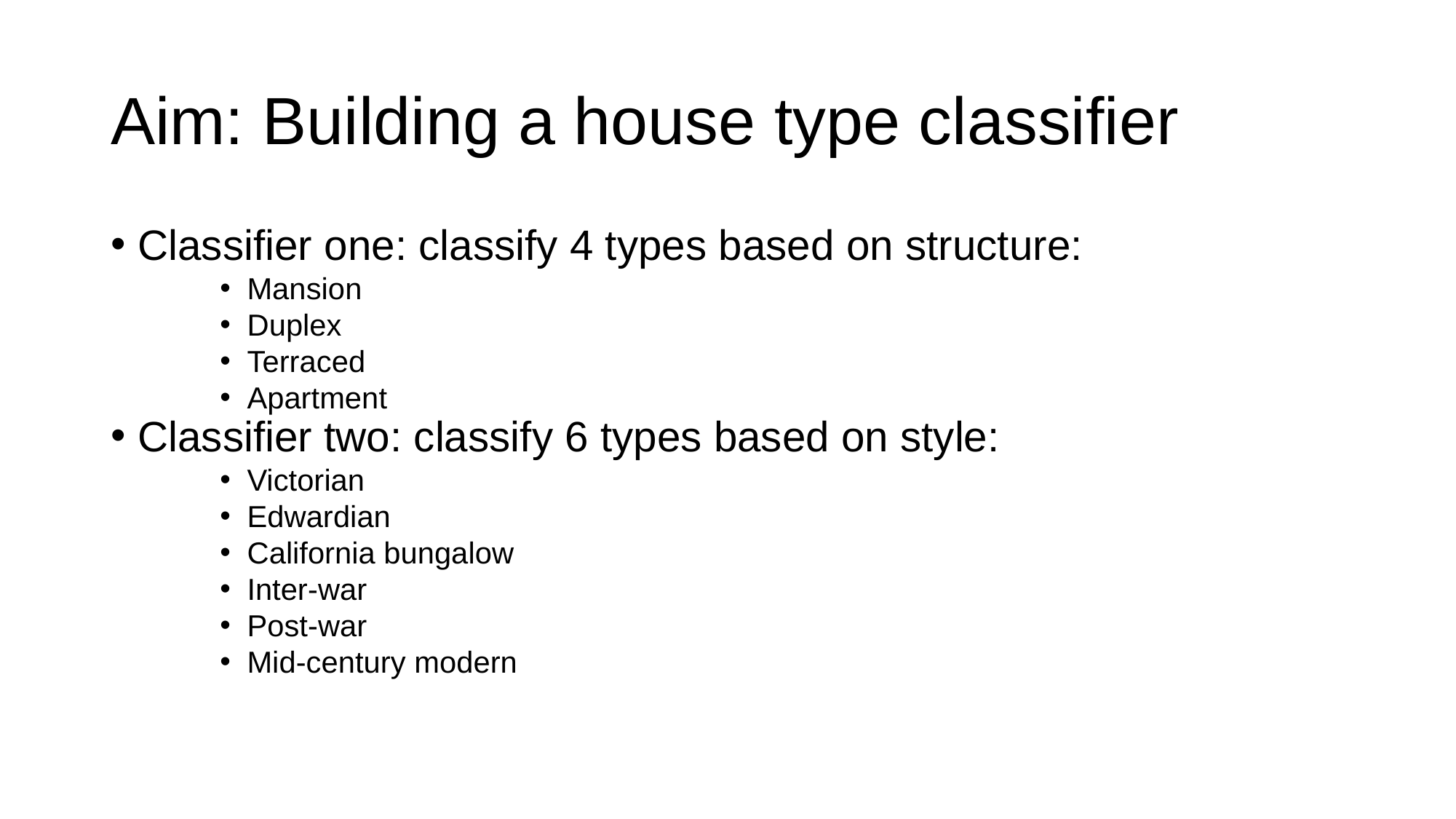

Aim: Building a house type classifier
Classifier one: classify 4 types based on structure:
Mansion
Duplex
Terraced
Apartment
Classifier two: classify 6 types based on style:
Victorian
Edwardian
California bungalow
Inter-war
Post-war
Mid-century modern